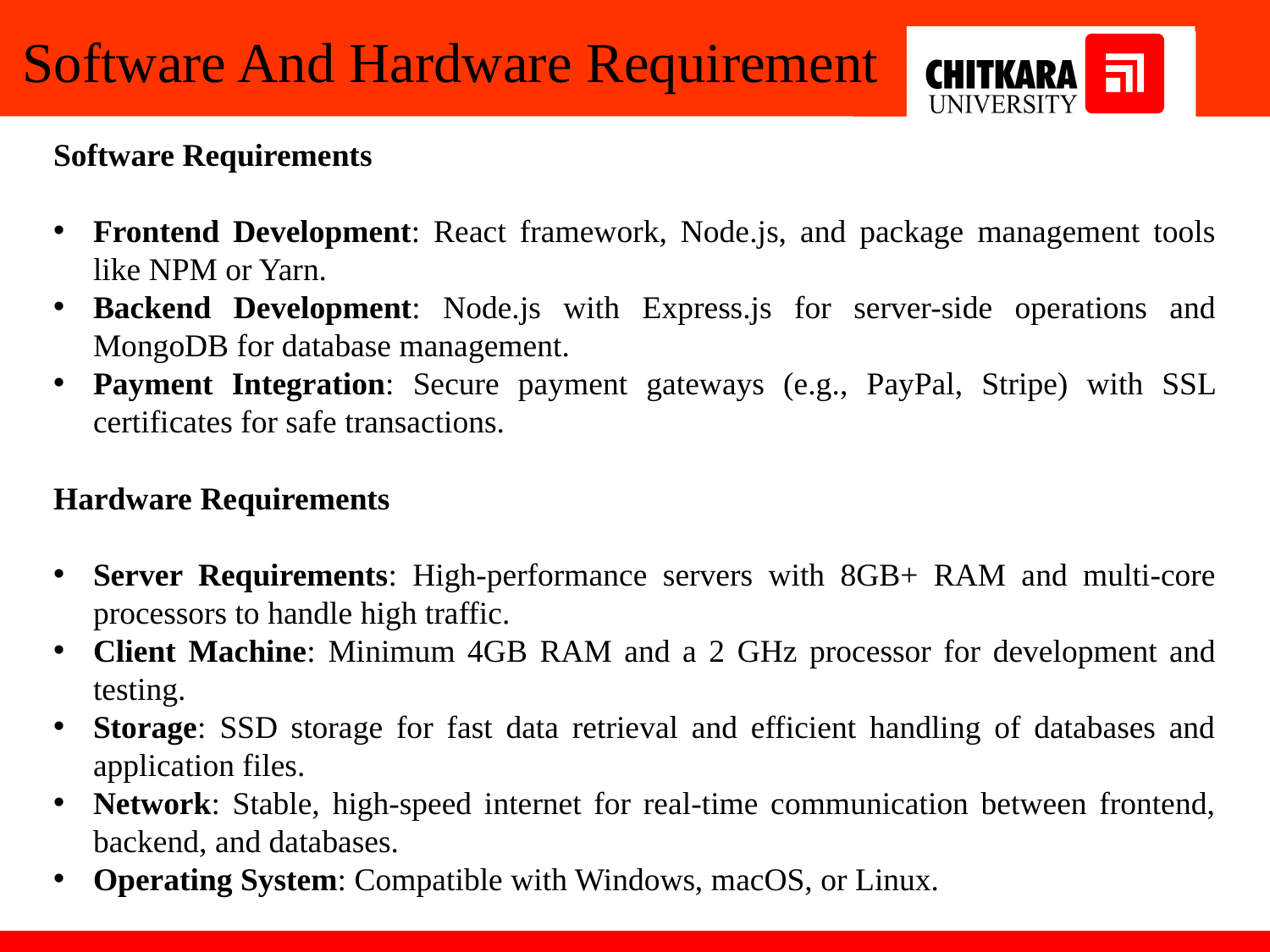

Software And Hardware Requirement
Software Requirements

Frontend Development: React framework, Node.js, and package management tools like NPM or Yarn.
Backend Development: Node.js with Express.js for server-side operations and MongoDB for database management.
Payment Integration: Secure payment gateways (e.g., PayPal, Stripe) with SSL certificates for safe transactions.
Hardware Requirements

Server Requirements: High-performance servers with 8GB+ RAM and multi-core processors to handle high traffic.
Client Machine: Minimum 4GB RAM and a 2 GHz processor for development and testing.
Storage: SSD storage for fast data retrieval and efficient handling of databases and application files.
Network: Stable, high-speed internet for real-time communication between frontend, backend, and databases.
Operating System: Compatible with Windows, macOS, or Linux.